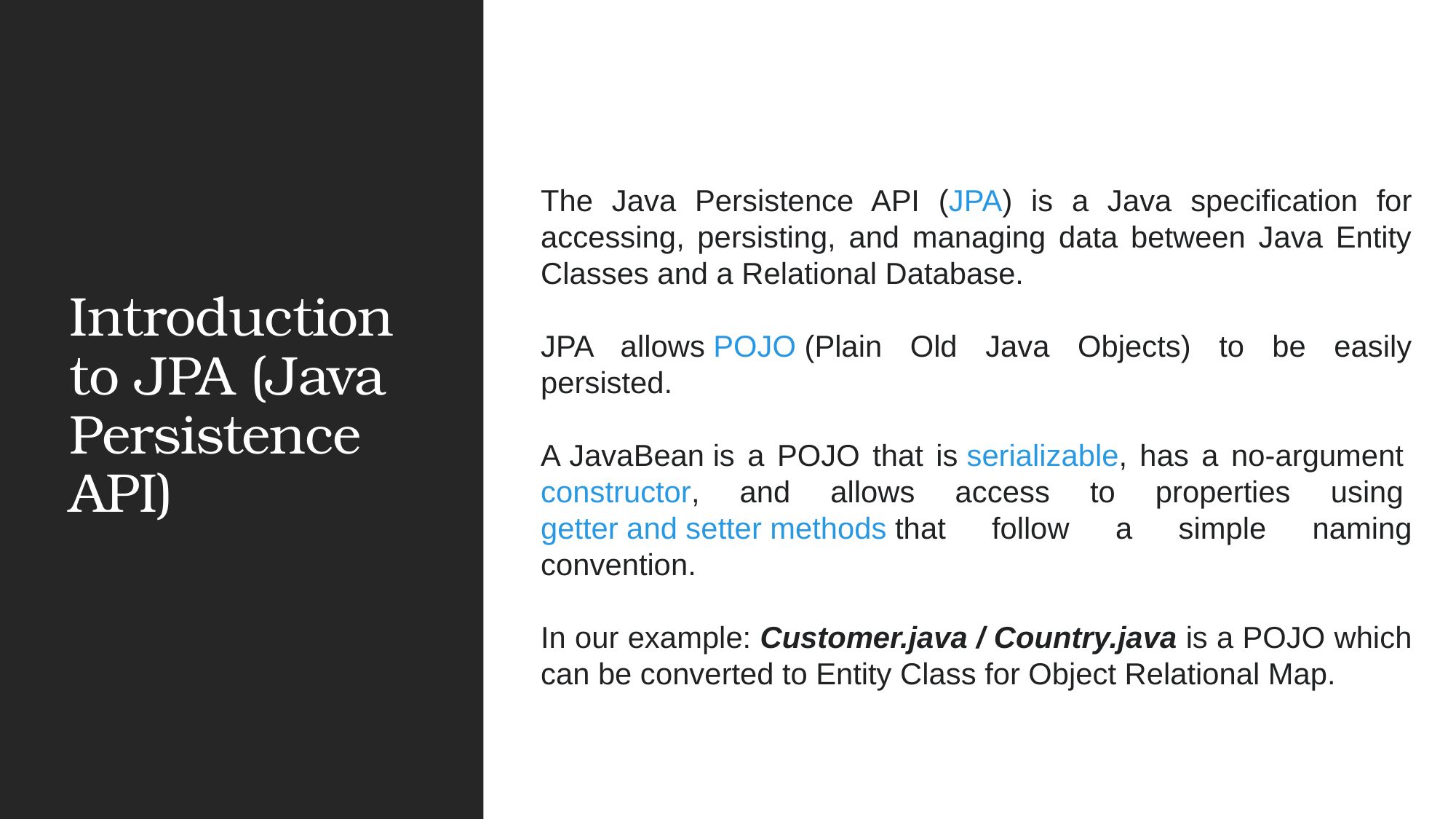

# Introduction to JPA (Java Persistence API)
The Java Persistence API (JPA) is a Java specification for accessing, persisting, and managing data between Java Entity Classes and a Relational Database.

JPA allows POJO (Plain Old Java Objects) to be easily persisted.

A JavaBean is a POJO that is serializable, has a no-argument constructor, and allows access to properties using getter and setter methods that follow a simple naming convention.

In our example: Customer.java / Country.java is a POJO which can be converted to Entity Class for Object Relational Map.